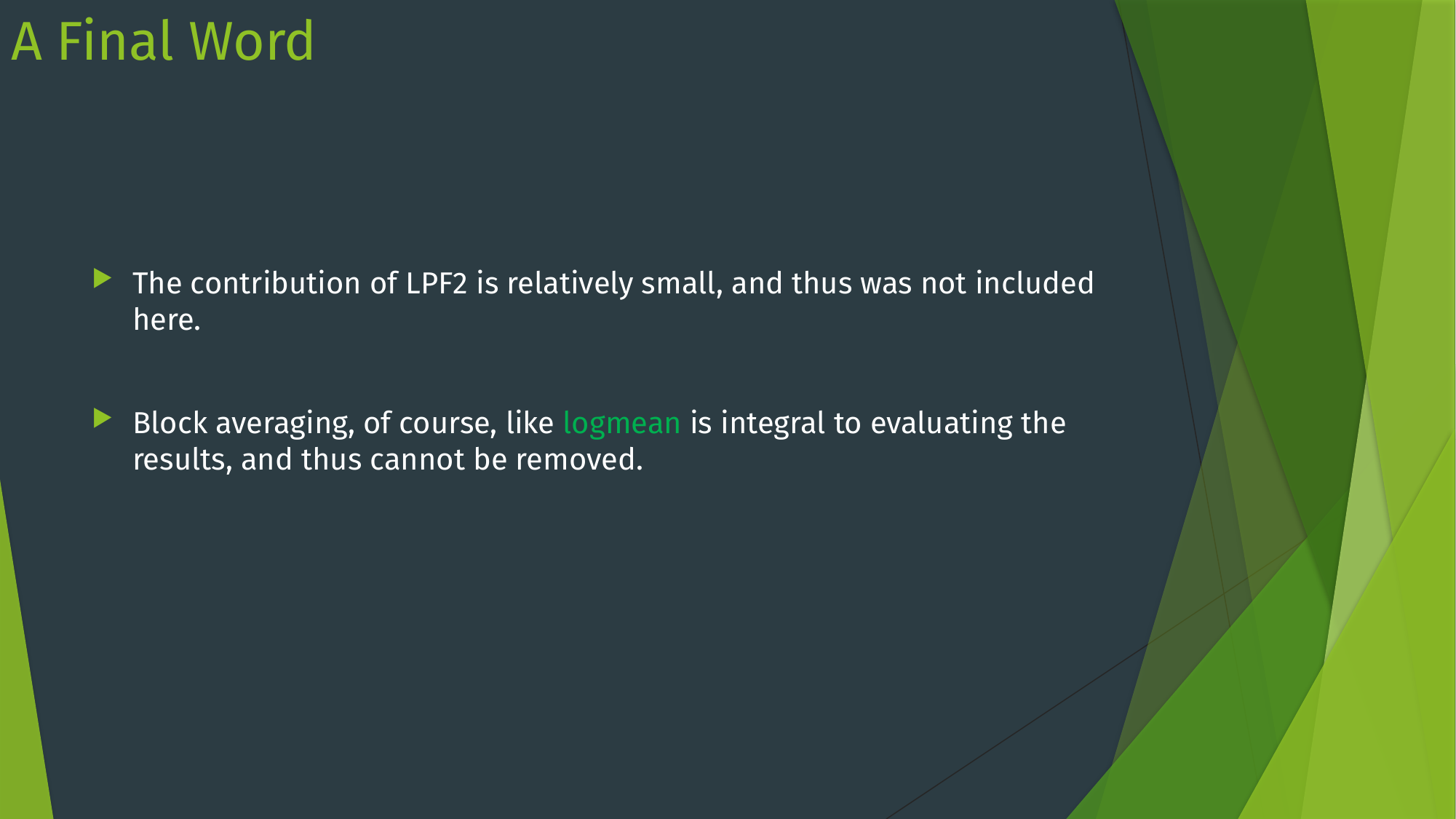

# A Final Word
The contribution of LPF2 is relatively small, and thus was not included here.

Block averaging, of course, like logmean is integral to evaluating the results, and thus cannot be removed.